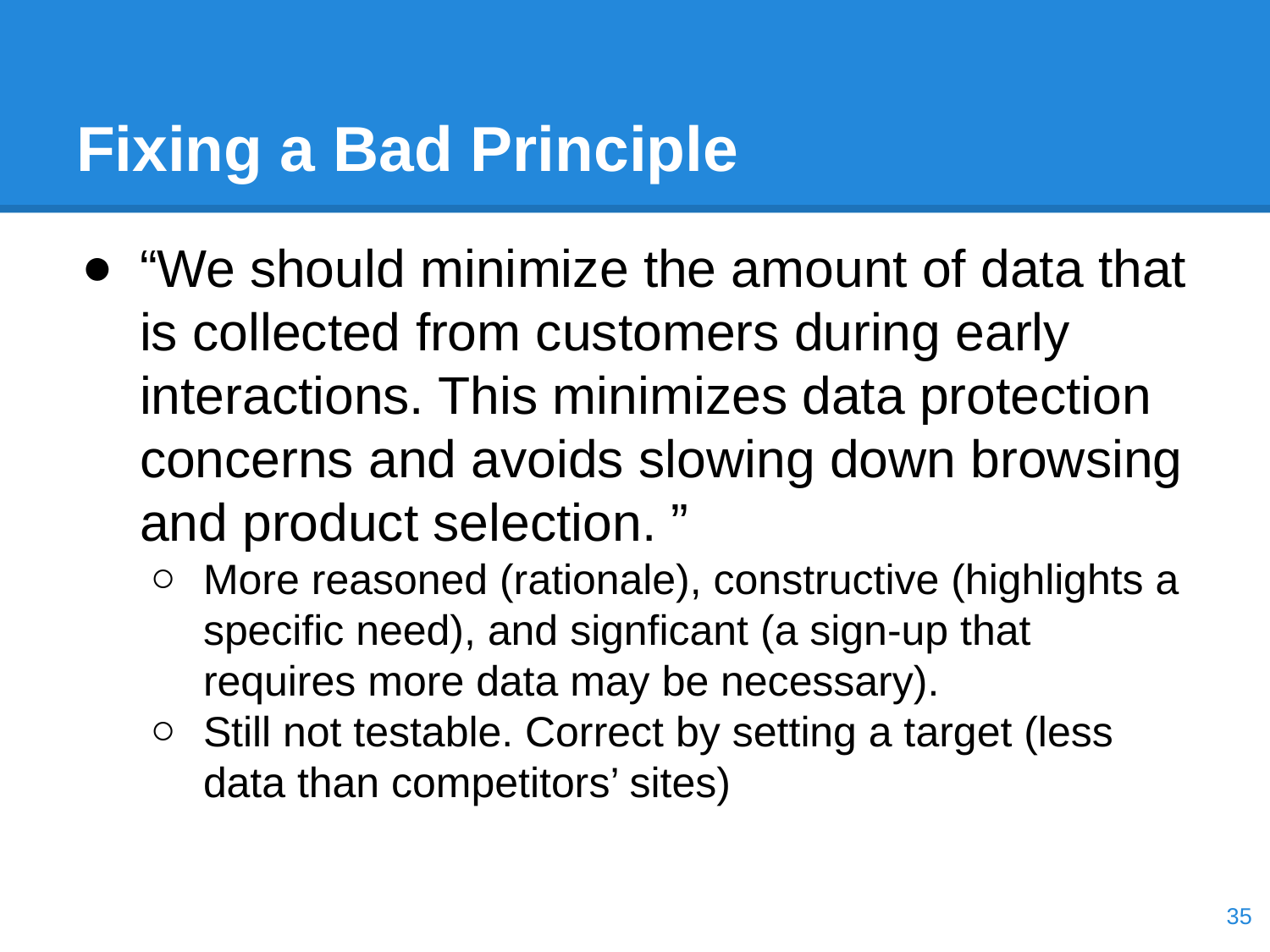

# Fixing a Bad Principle
“We should minimize the amount of data that is collected from customers during early interactions. This minimizes data protection concerns and avoids slowing down browsing and product selection. ”
More reasoned (rationale), constructive (highlights a specific need), and signficant (a sign-up that requires more data may be necessary).
Still not testable. Correct by setting a target (less data than competitors’ sites)
35